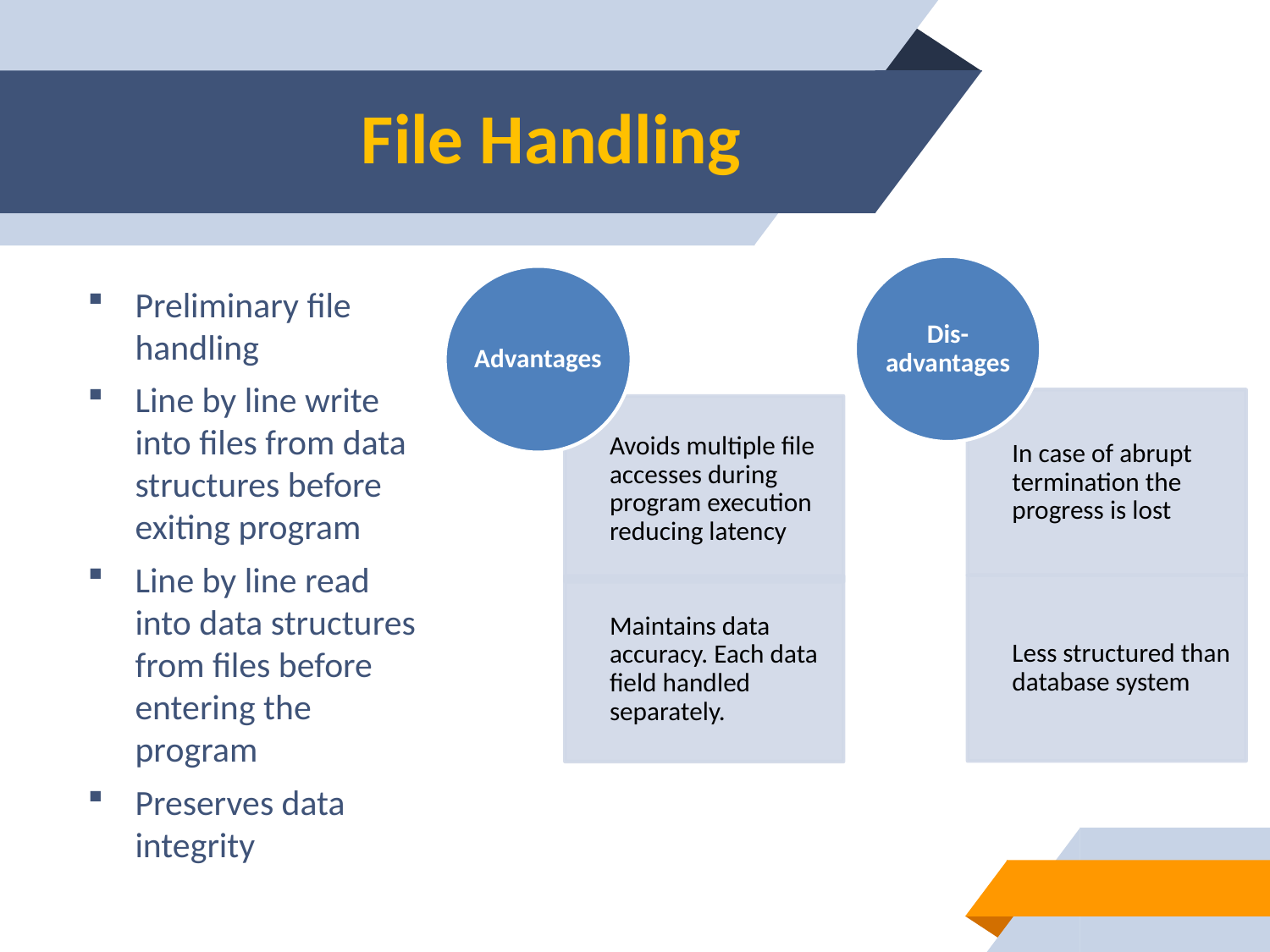

# File Handling
Avoids multiple file accesses during program execution reducing latency
Maintains data accuracy. Each data field handled separately.
Advantages
In case of abrupt termination the progress is lost
Less structured than database system
Dis-advantages
Preliminary file handling
Line by line write into files from data structures before exiting program
Line by line read into data structures from files before entering the program
Preserves data integrity